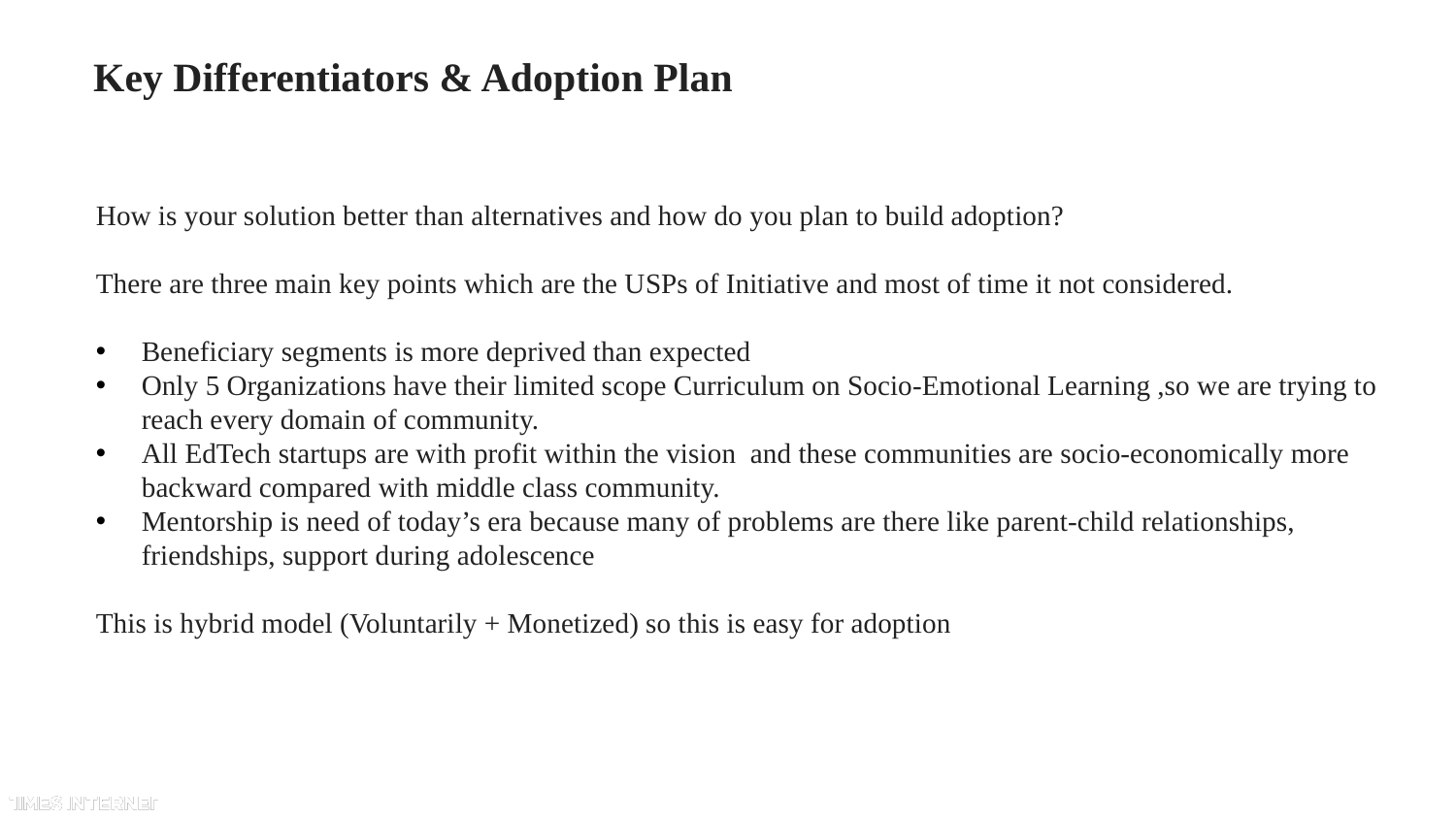

# Key Differentiators & Adoption Plan
How is your solution better than alternatives and how do you plan to build adoption?

There are three main key points which are the USPs of Initiative and most of time it not considered.

Beneficiary segments is more deprived than expected
Only 5 Organizations have their limited scope Curriculum on Socio-Emotional Learning ,so we are trying to reach every domain of community.
All EdTech startups are with profit within the vision  and these communities are socio-economically more backward compared with middle class community.
Mentorship is need of today’s era because many of problems are there like parent-child relationships, friendships, support during adolescence

This is hybrid model (Voluntarily + Monetized) so this is easy for adoption